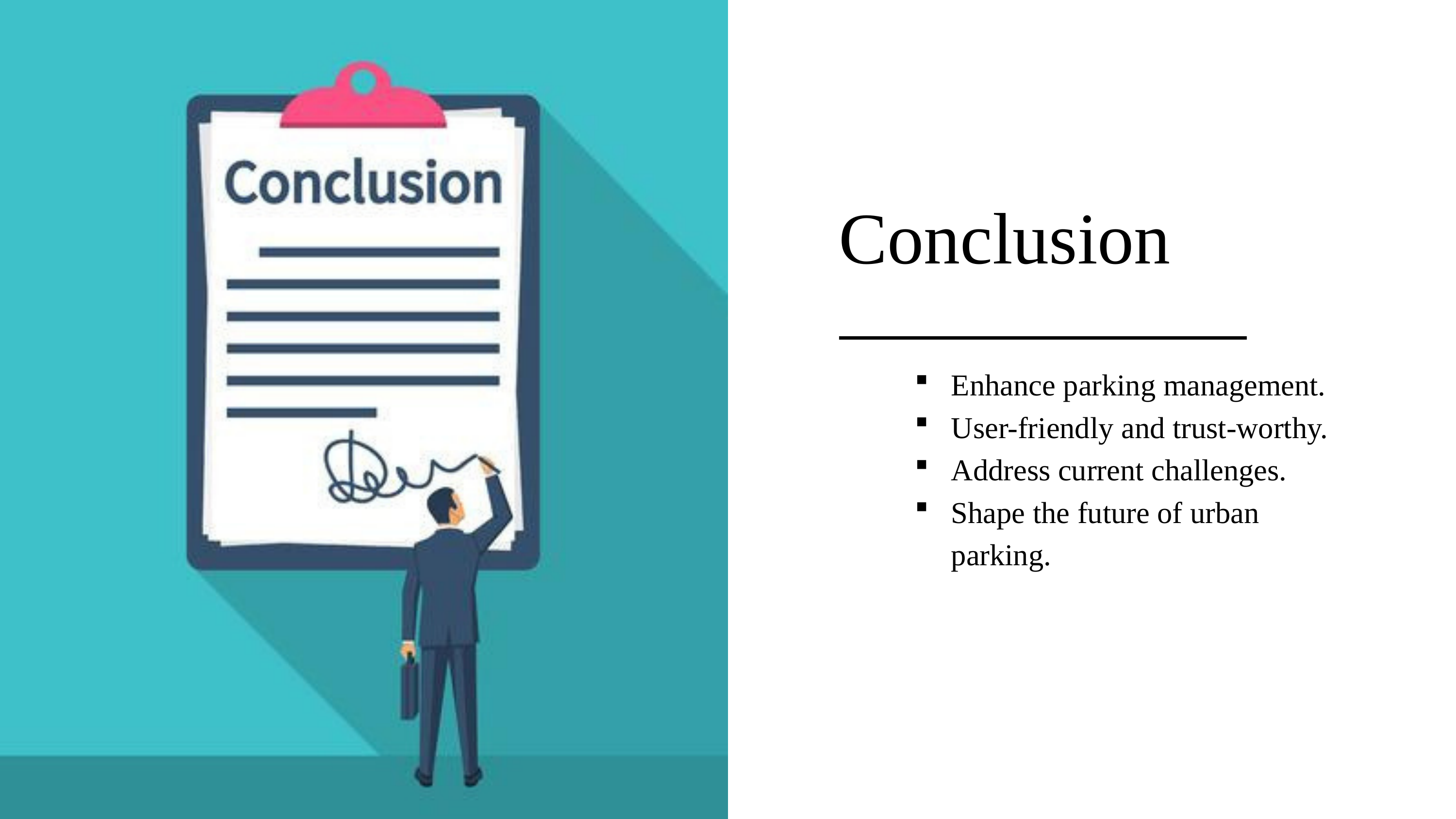

Conclusion

Enhance parking management.
User-friendly and trust-worthy.
Address current challenges.
Shape the future of urban parking.